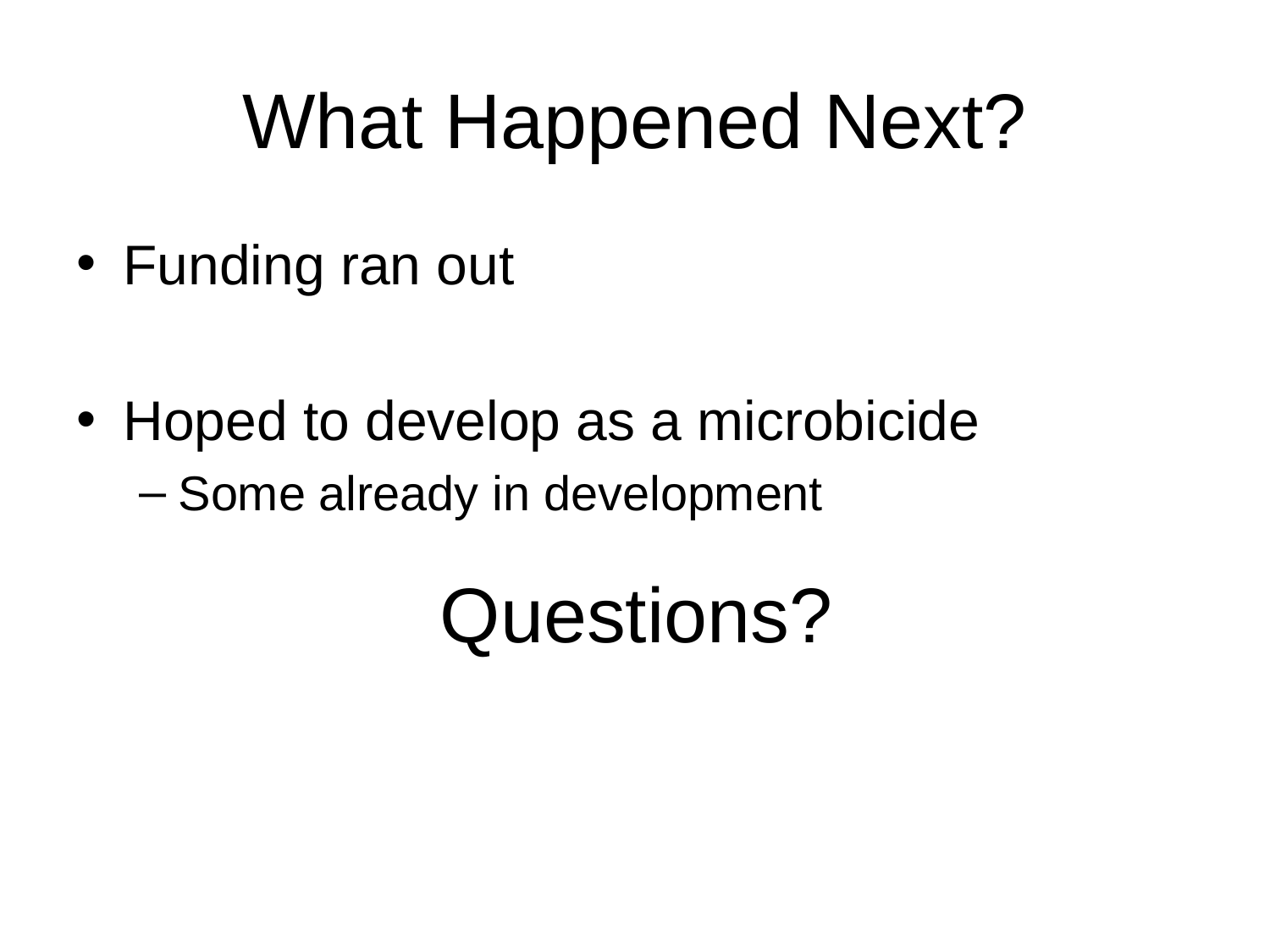

# What Happened Next?
Funding ran out

Hoped to develop as a microbicide
Some already in development

Questions?